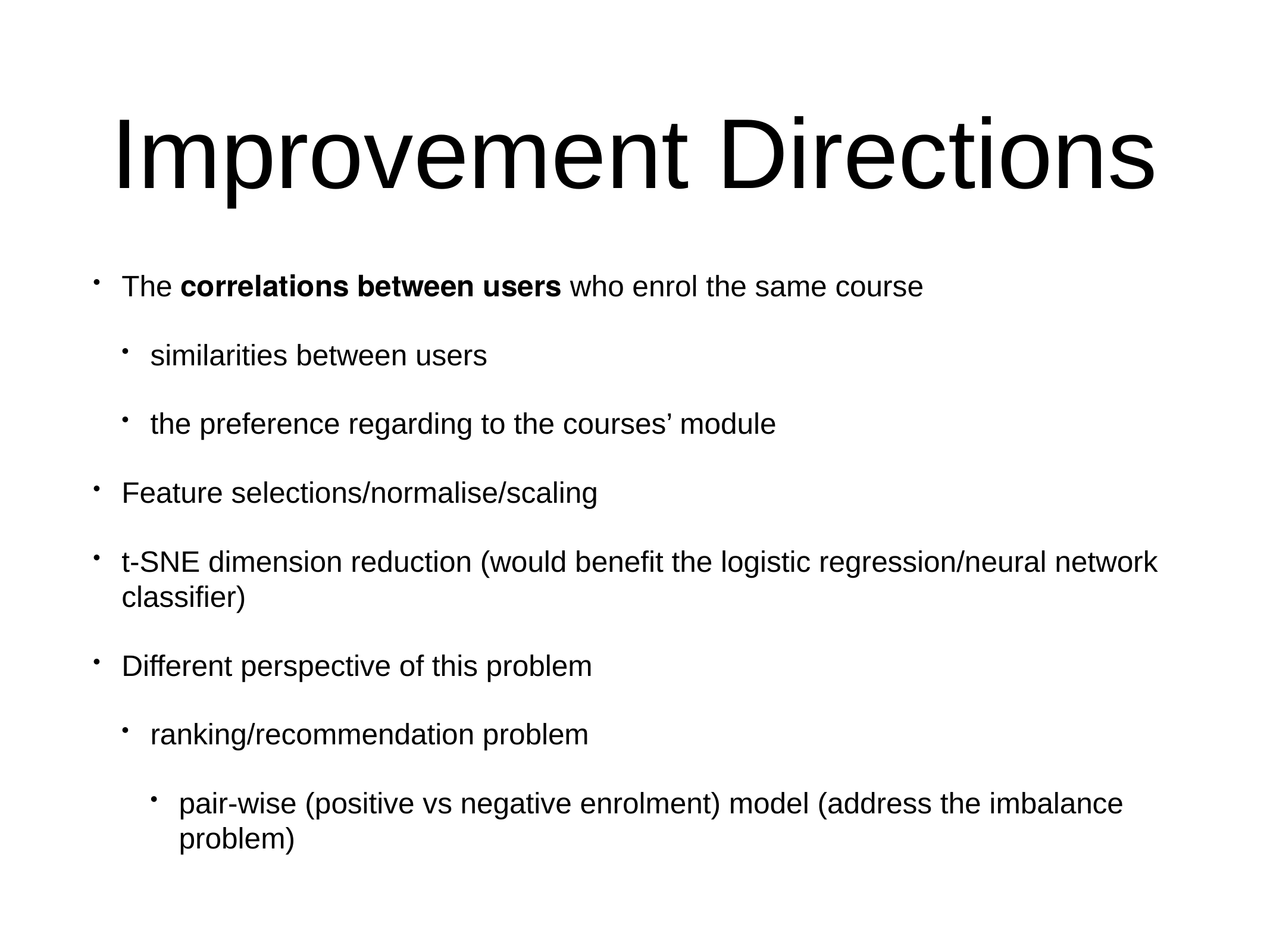

# Improvement Directions
The correlations between users who enrol the same course
similarities between users
the preference regarding to the courses’ module
Feature selections/normalise/scaling
t-SNE dimension reduction (would benefit the logistic regression/neural network classifier)
Different perspective of this problem
ranking/recommendation problem
pair-wise (positive vs negative enrolment) model (address the imbalance problem)